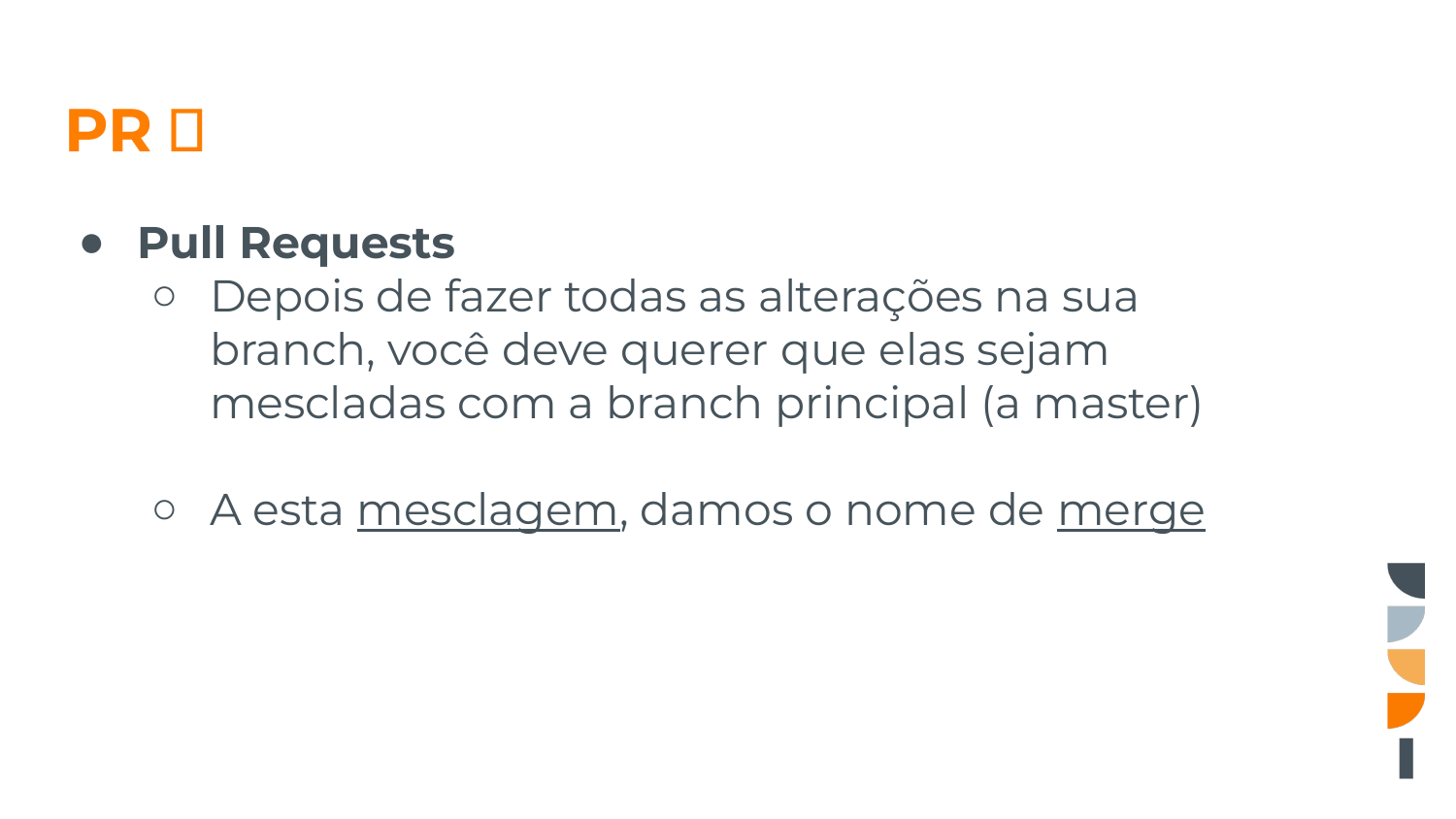

# PR 🥺
Pull Requests
Depois de fazer todas as alterações na sua branch, você deve querer que elas sejam mescladas com a branch principal (a master)

A esta mesclagem, damos o nome de merge